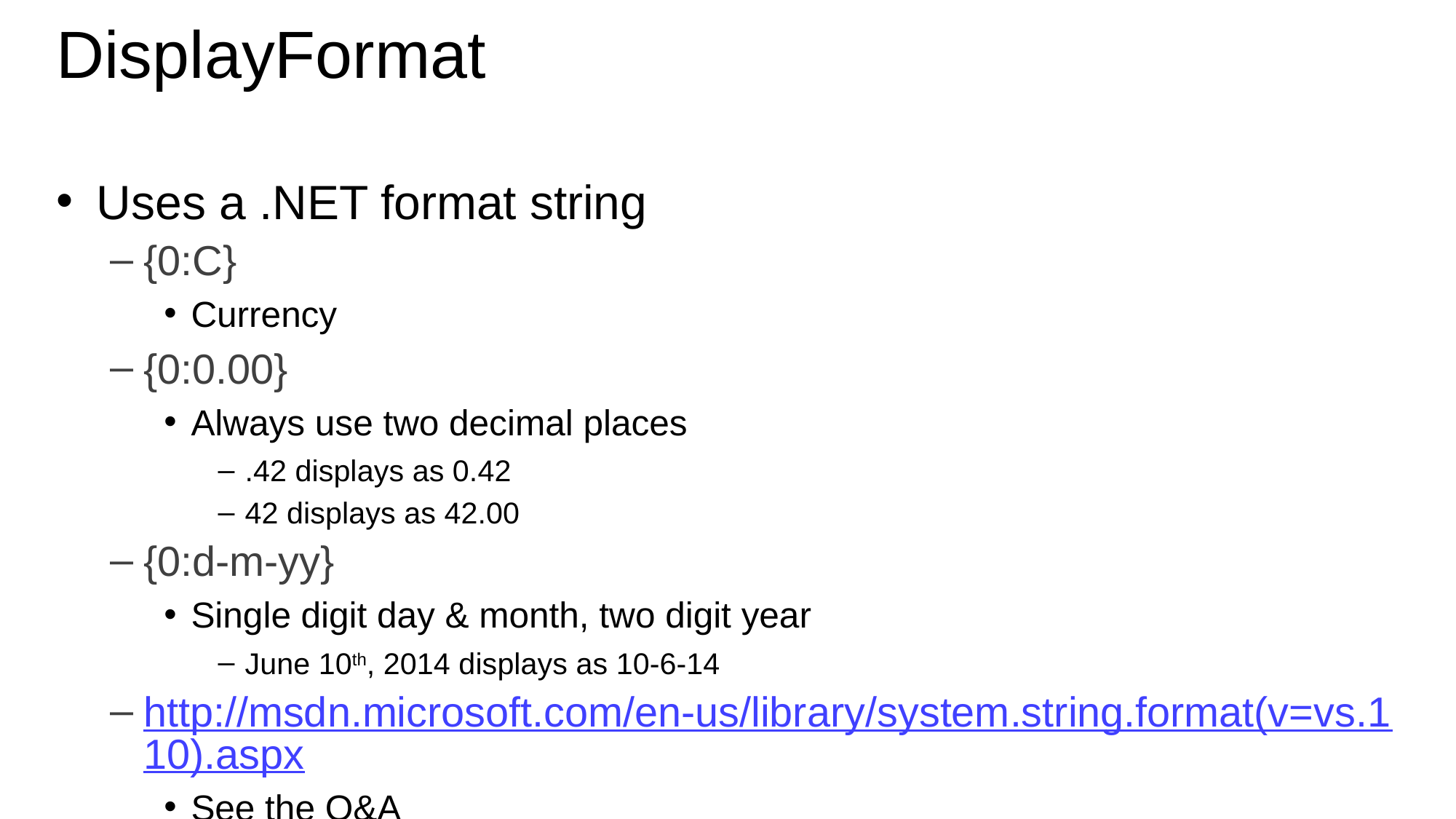

# DisplayFormat
Uses a .NET format string
{0:C}
Currency
{0:0.00}
Always use two decimal places
.42 displays as 0.42
42 displays as 42.00
{0:d-m-yy}
Single digit day & month, two digit year
June 10th, 2014 displays as 10-6-14
http://msdn.microsoft.com/en-us/library/system.string.format(v=vs.110).aspx
See the Q&A